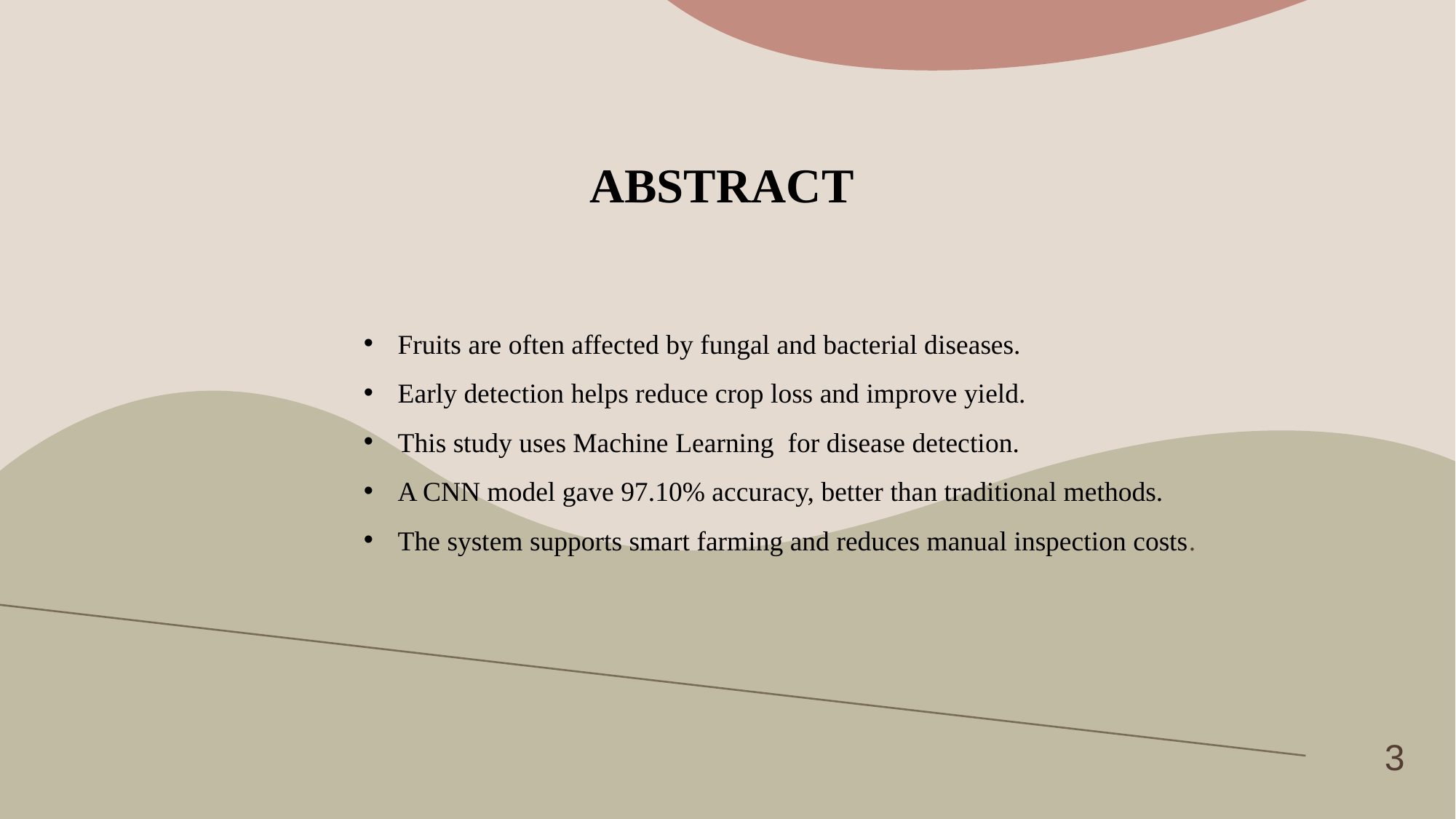

# ABSTRACT
Fruits are often affected by fungal and bacterial diseases.
Early detection helps reduce crop loss and improve yield.
This study uses Machine Learning  for disease detection.
A CNN model gave 97.10% accuracy, better than traditional methods.
The system supports smart farming and reduces manual inspection costs.
3